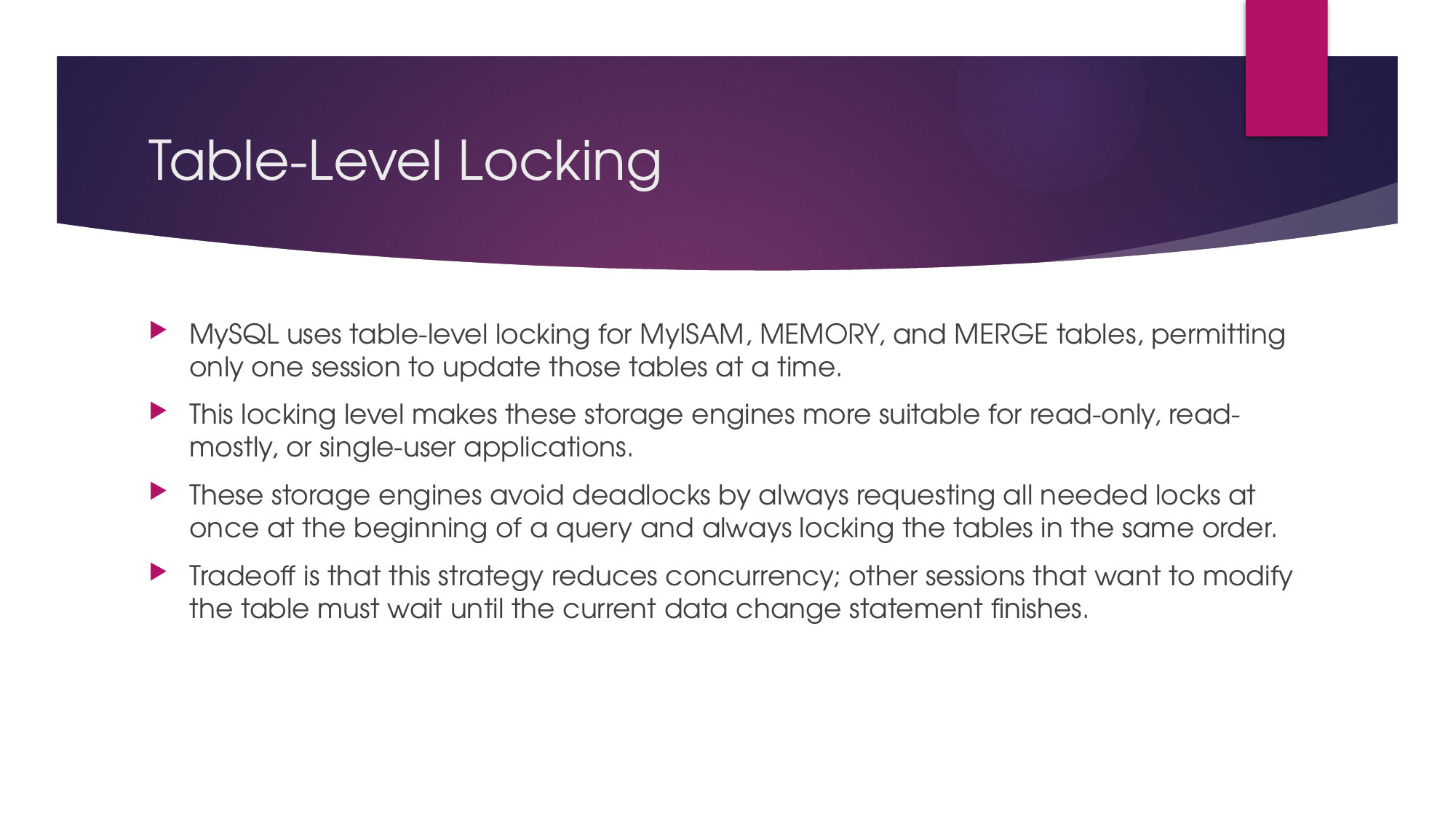

# Table-Level Locking
MySQL uses table-level locking for MyISAM, MEMORY, and MERGE tables, permitting only one session to update those tables at a time.
This locking level makes these storage engines more suitable for read-only, read-mostly, or single-user applications.
These storage engines avoid deadlocks by always requesting all needed locks at once at the beginning of a query and always locking the tables in the same order.
Tradeoff is that this strategy reduces concurrency; other sessions that want to modify the table must wait until the current data change statement finishes.